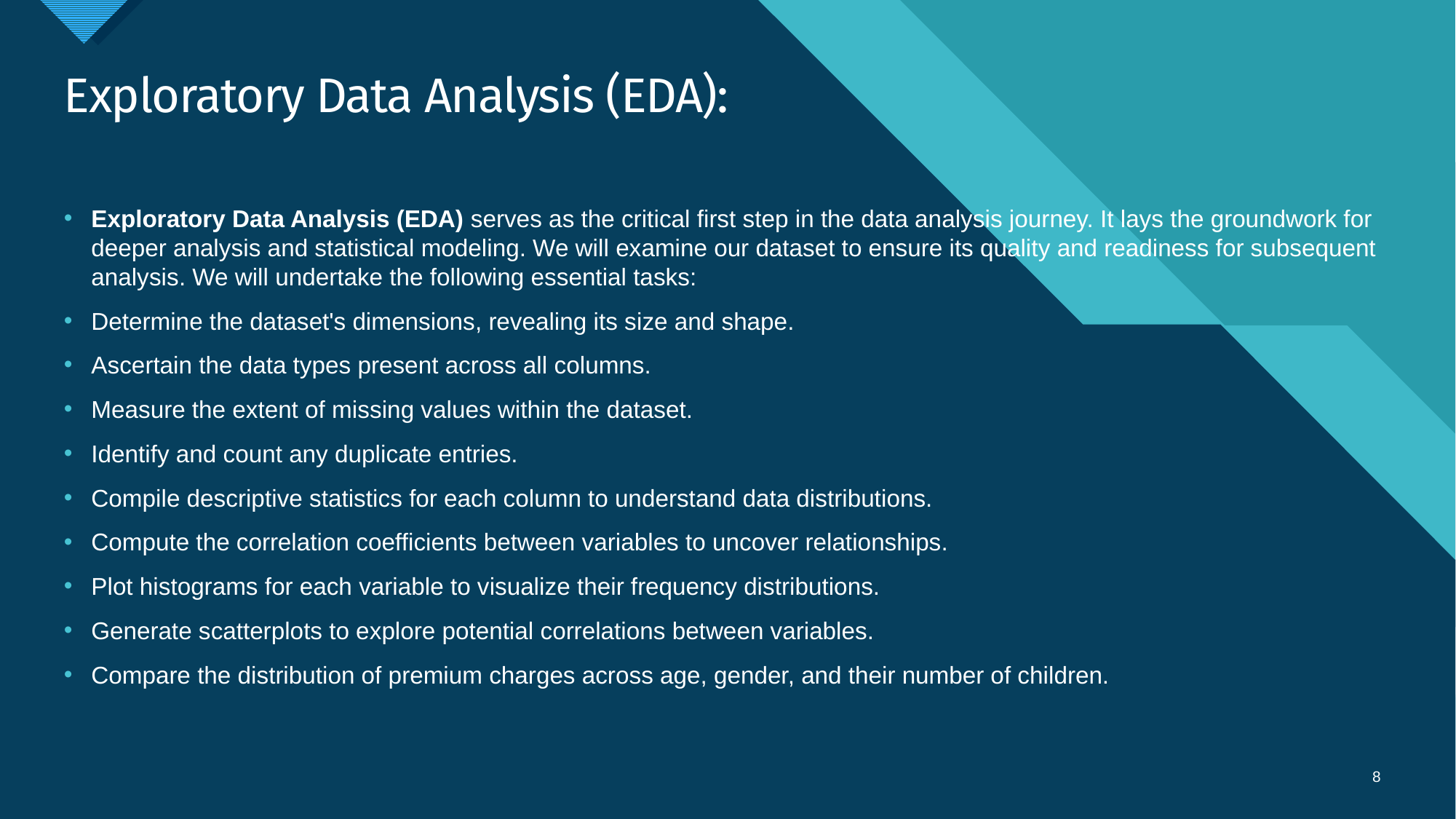

# Exploratory Data Analysis (EDA):
Exploratory Data Analysis (EDA) serves as the critical first step in the data analysis journey. It lays the groundwork for deeper analysis and statistical modeling. We will examine our dataset to ensure its quality and readiness for subsequent analysis. We will undertake the following essential tasks:
Determine the dataset's dimensions, revealing its size and shape.
Ascertain the data types present across all columns.
Measure the extent of missing values within the dataset.
Identify and count any duplicate entries.
Compile descriptive statistics for each column to understand data distributions.
Compute the correlation coefficients between variables to uncover relationships.
Plot histograms for each variable to visualize their frequency distributions.
Generate scatterplots to explore potential correlations between variables.
Compare the distribution of premium charges across age, gender, and their number of children.

8